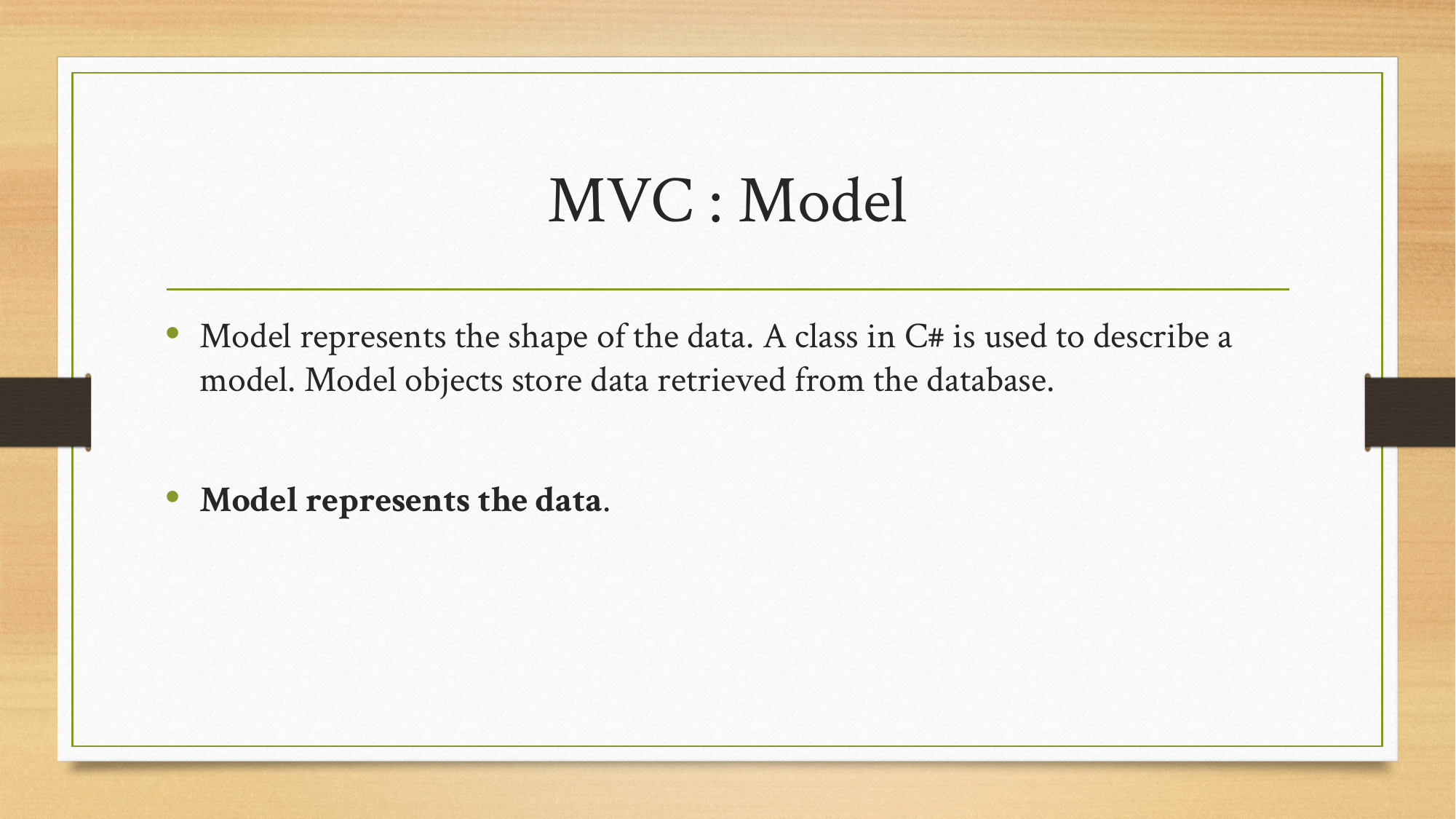

# MVC : Model
Model represents the shape of the data. A class in C# is used to describe a model. Model objects store data retrieved from the database.

Model represents the data.